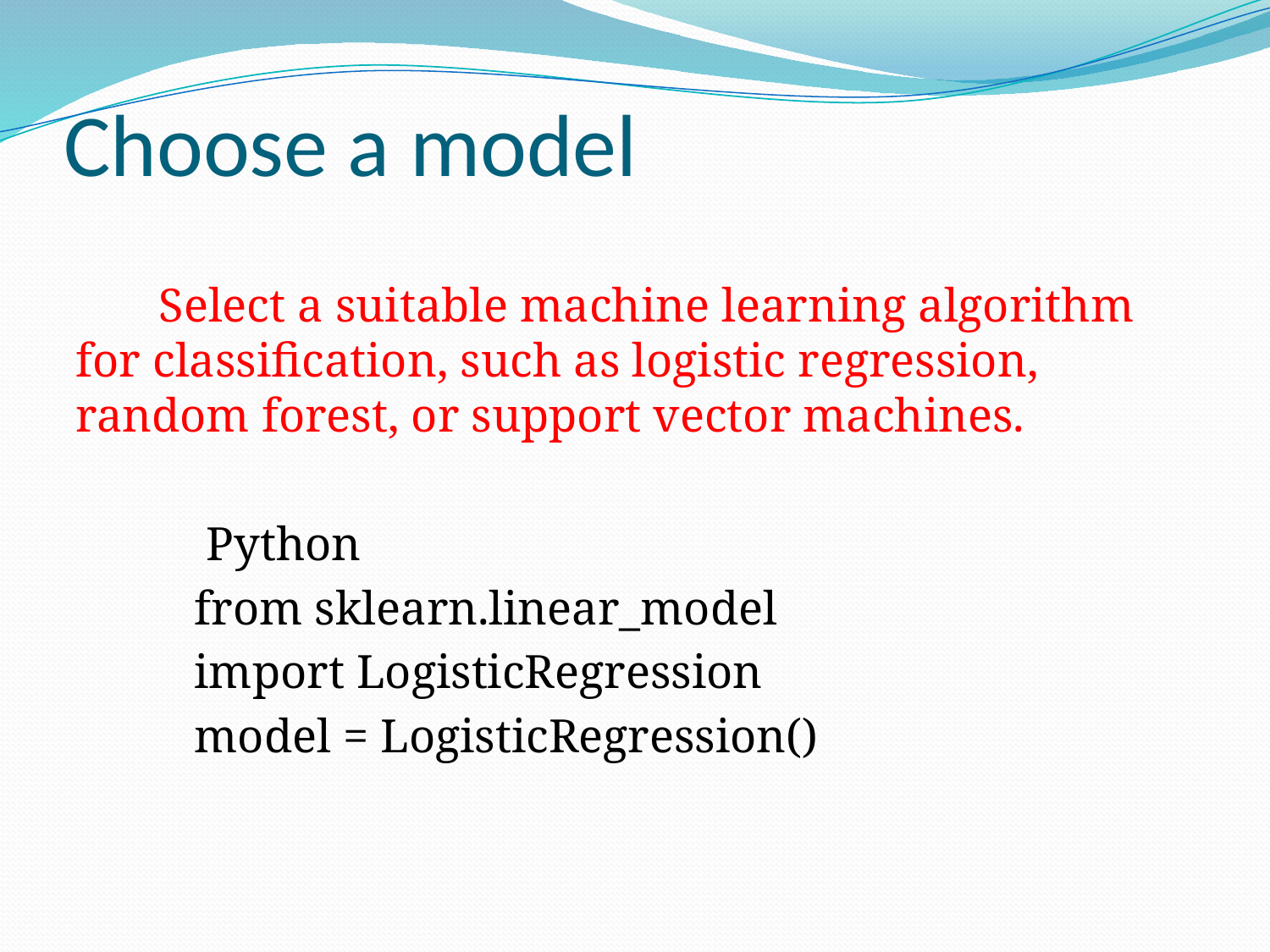

# Choose a model

       Select a suitable machine learning algorithm for classification, such as logistic regression, random forest, or support vector machines.

           Python
          from sklearn.linear_model
          import LogisticRegression
          model = LogisticRegression()